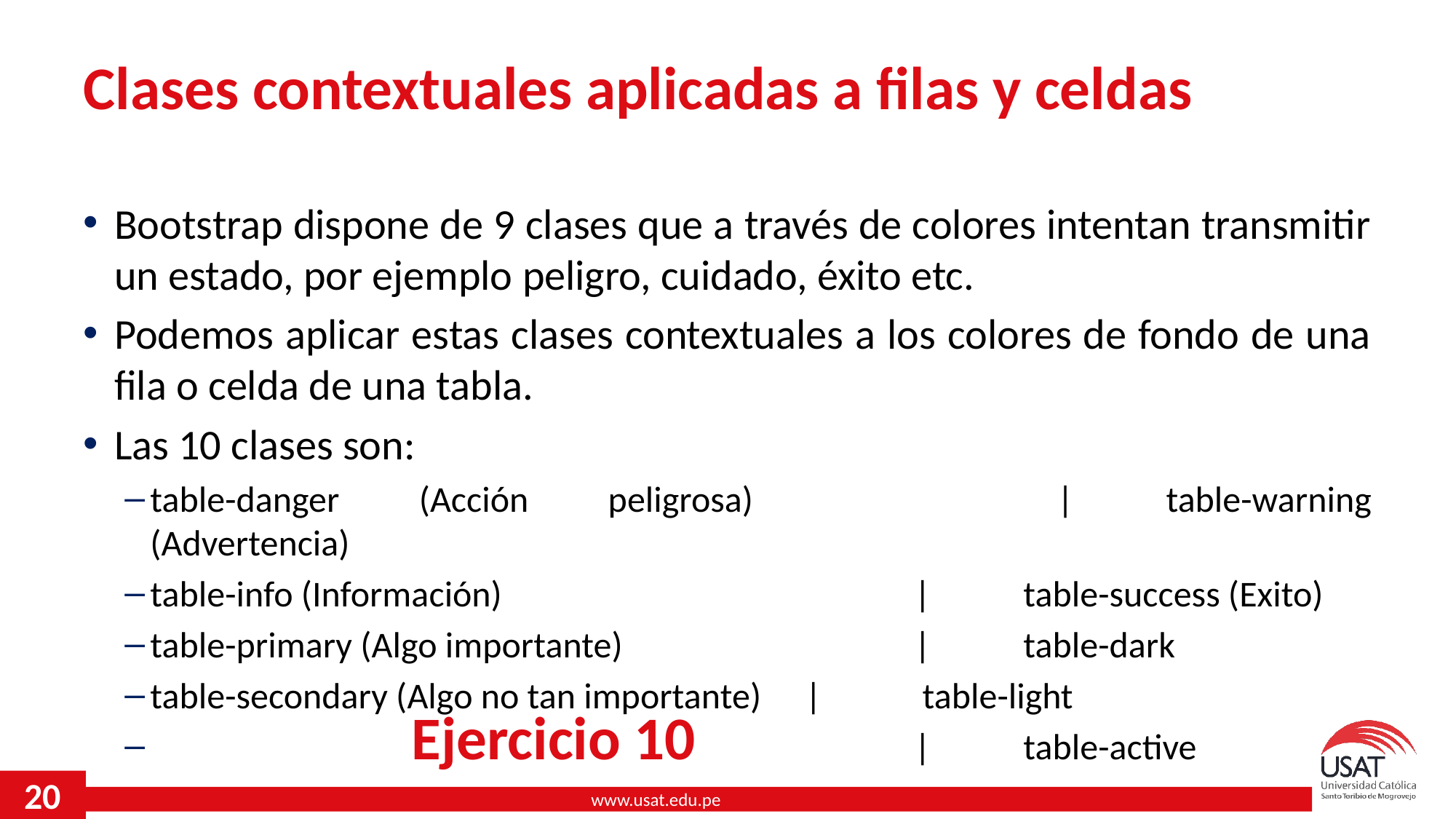

# Clases contextuales aplicadas a filas y celdas
Bootstrap dispone de 9 clases que a través de colores intentan transmitir un estado, por ejemplo peligro, cuidado, éxito etc.
Podemos aplicar estas clases contextuales a los colores de fondo de una fila o celda de una tabla.
Las 10 clases son:
table-danger (Acción peligrosa)			|	table-warning (Advertencia)
table-info (Información)				|	table-success (Exito)
table-primary (Algo importante)			|	table-dark
table-secondary (Algo no tan importante)	|	 table-light
							|	table-active
Ejercicio 10
20